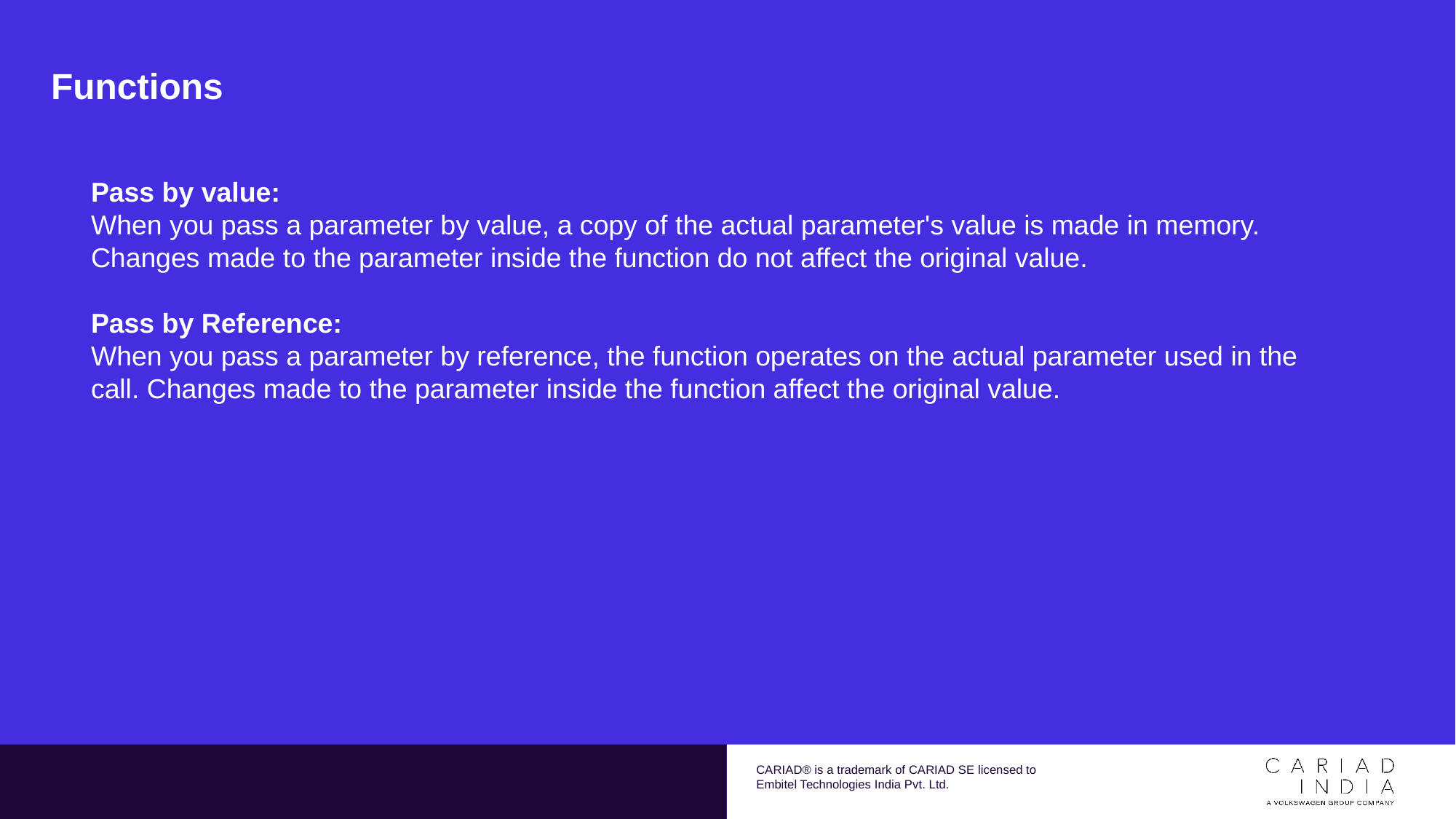

# Functions
Pass by value:
When you pass a parameter by value, a copy of the actual parameter's value is made in memory. Changes made to the parameter inside the function do not affect the original value.

Pass by Reference:
When you pass a parameter by reference, the function operates on the actual parameter used in the call. Changes made to the parameter inside the function affect the original value.